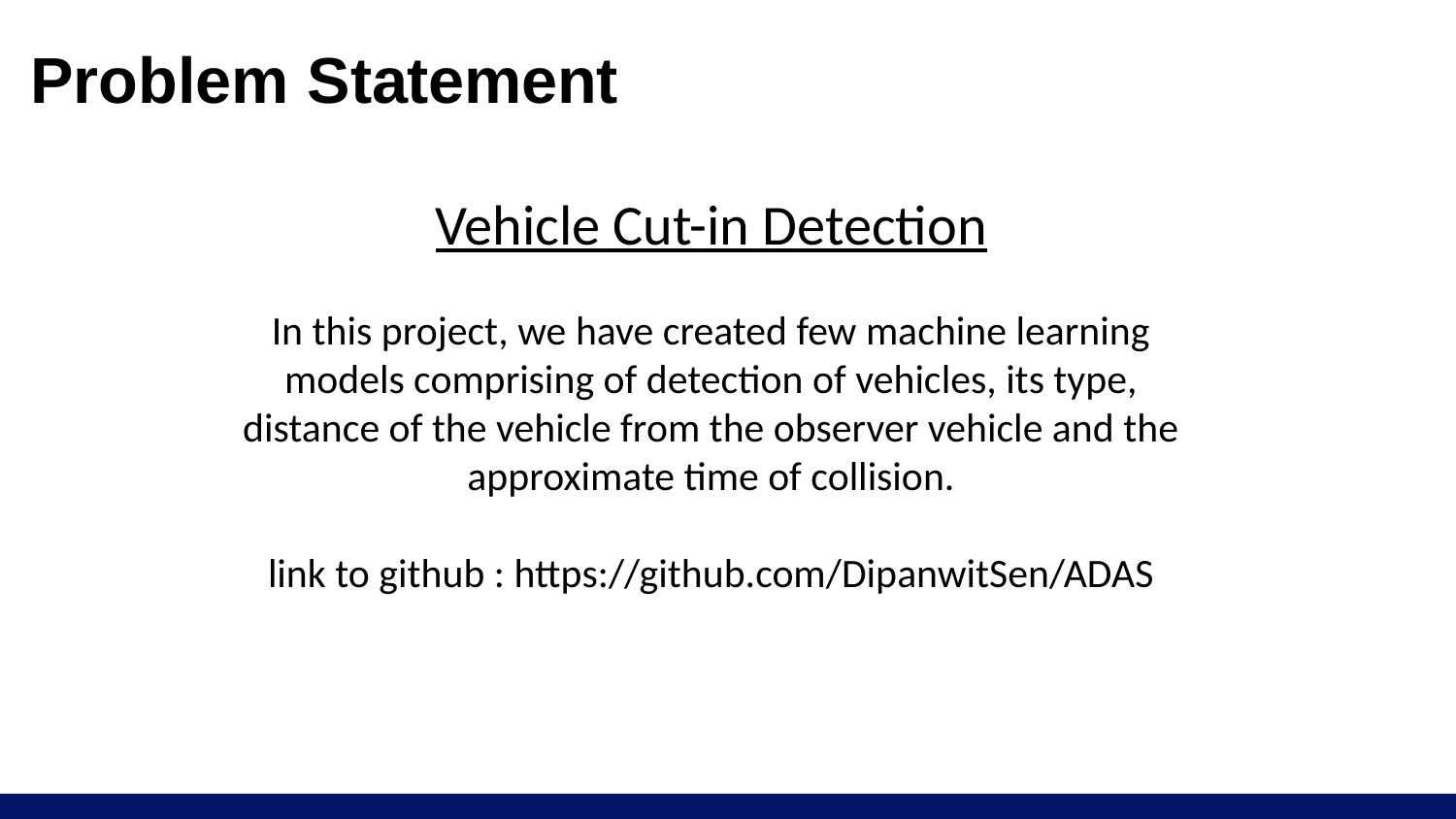

# Problem Statement
Vehicle Cut-in Detection

In this project, we have created few machine learning models comprising of detection of vehicles, its type, distance of the vehicle from the observer vehicle and the approximate time of collision.

link to github : https://github.com/DipanwitSen/ADAS